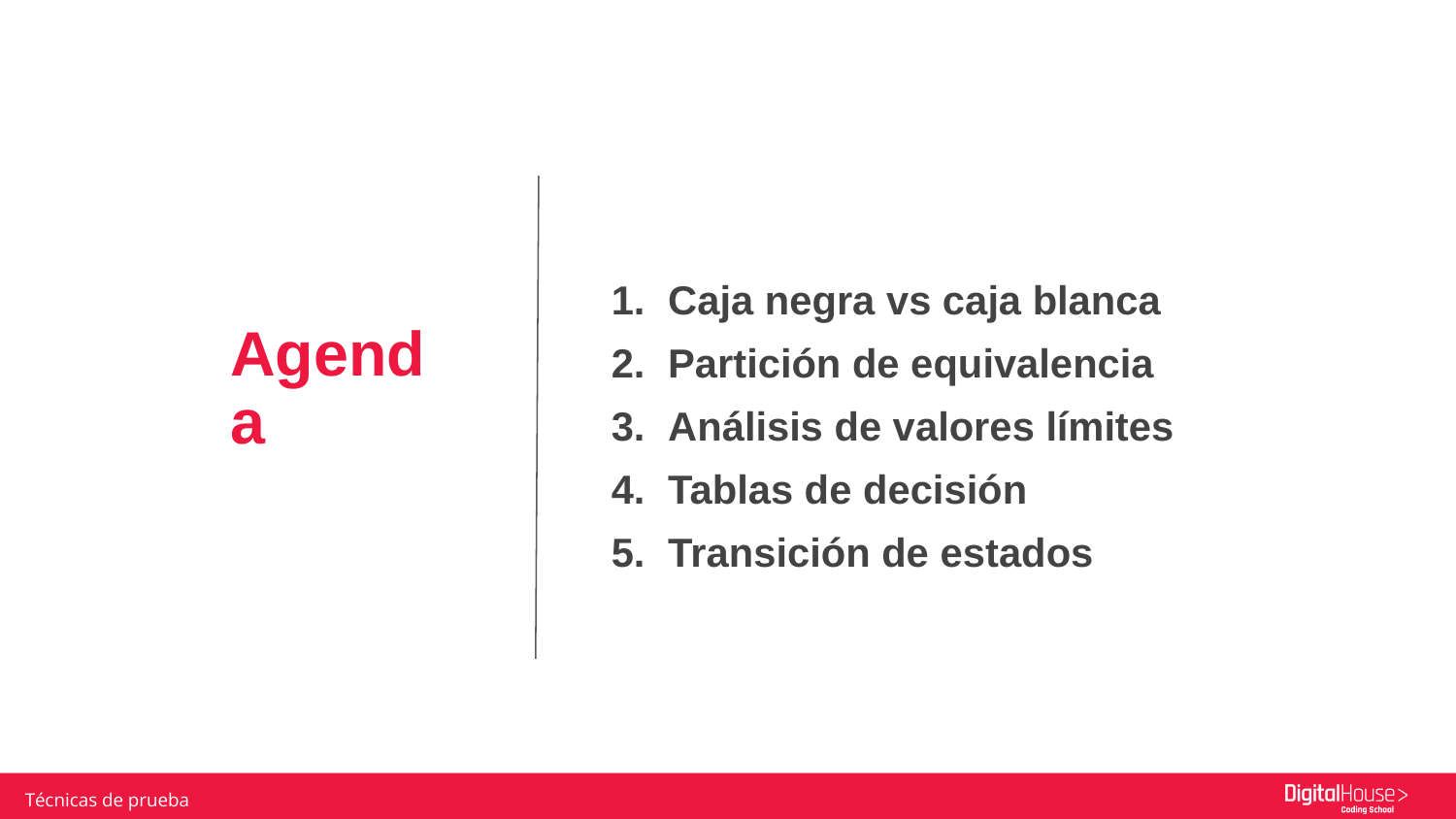

Caja negra vs caja blanca
Partición de equivalencia
Análisis de valores límites
Tablas de decisión
Transición de estados
Agenda